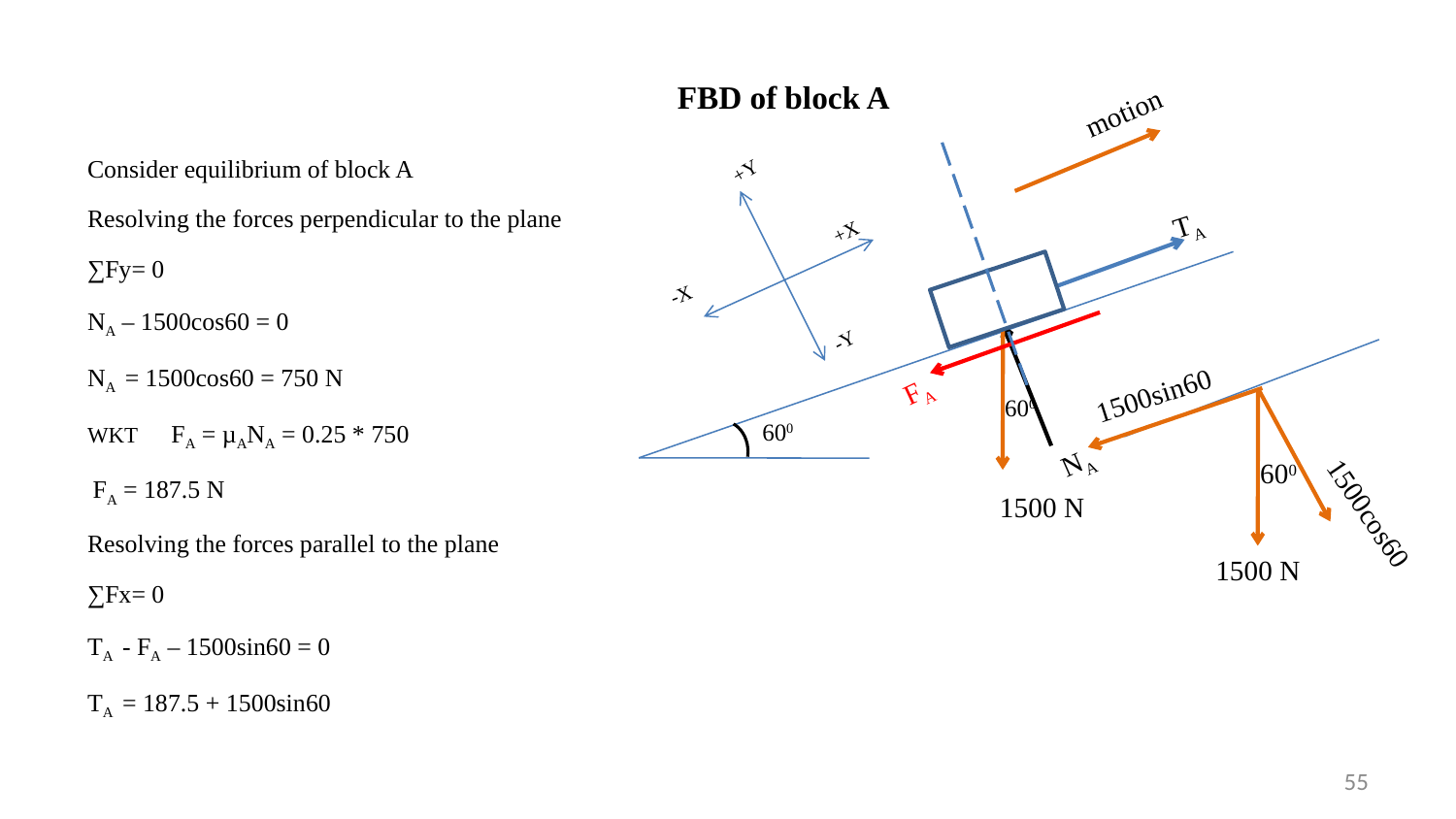

FBD of block A
motion
Consider equilibrium of block A
Resolving the forces perpendicular to the plane
∑Fy= 0
NA – 1500cos60 = 0
NA  = 1500cos60 = 750 N
WKT      FA = µANA = 0.25 * 750
 FA = 187.5 N
Resolving the forces parallel to the plane
∑Fx= 0
TA  - FA – 1500sin60 = 0
TA  = 187.5 + 1500sin60
+Y
TA
+X

-X
-Y
FA
1500sin60
600
600

NA
600
 1500 N
1500cos60
1500 N
55